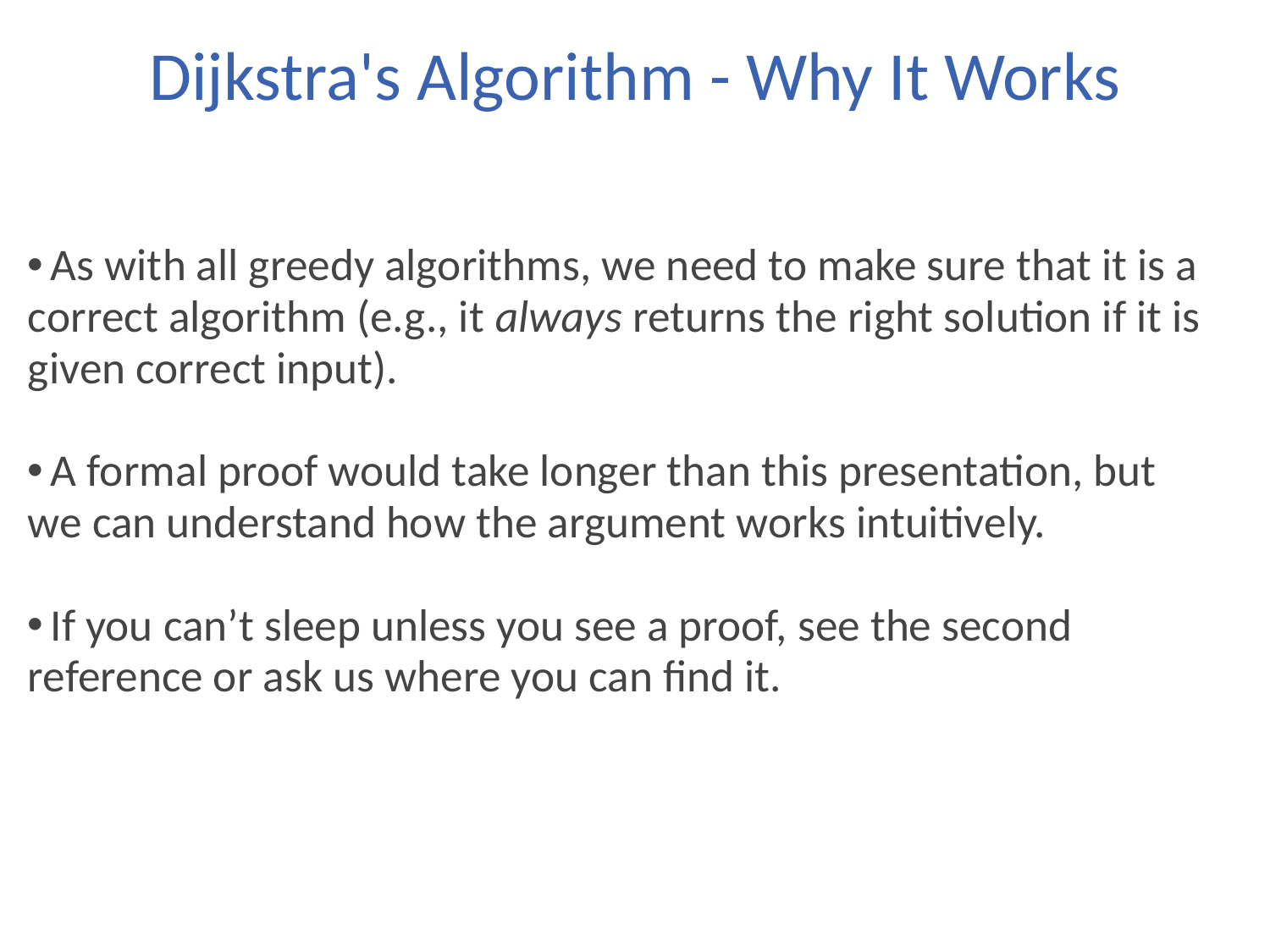

# Dijkstra's Algorithm - Why It Works
 As with all greedy algorithms, we need to make sure that it is a correct algorithm (e.g., it always returns the right solution if it is given correct input).

 A formal proof would take longer than this presentation, but we can understand how the argument works intuitively.

 If you can’t sleep unless you see a proof, see the second reference or ask us where you can find it.